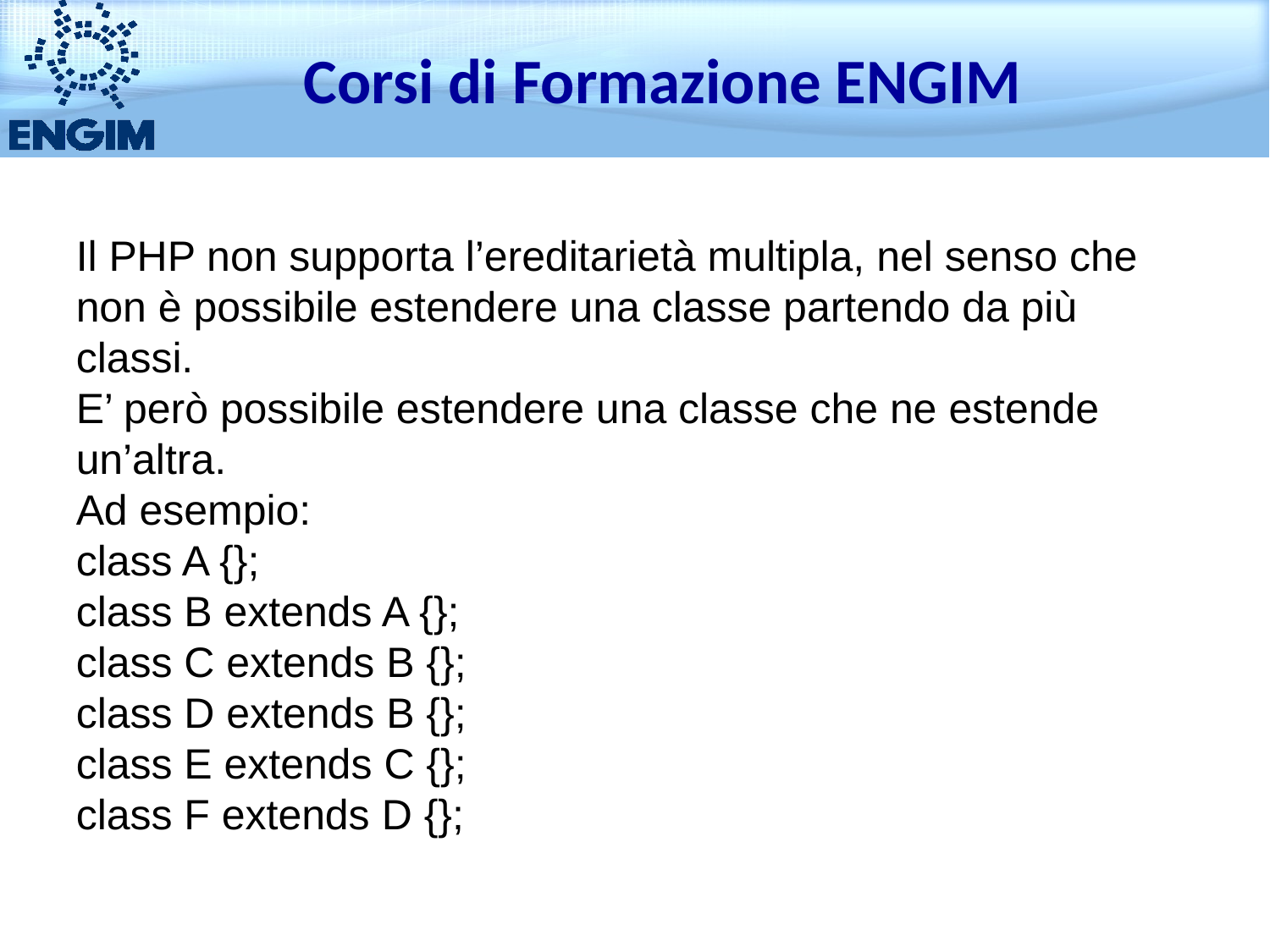

Corsi di Formazione ENGIM
Il PHP non supporta l’ereditarietà multipla, nel senso che non è possibile estendere una classe partendo da più classi.
E’ però possibile estendere una classe che ne estende un’altra.
Ad esempio:
class A {};
class B extends A {};
class C extends B {};
class D extends B {};
class E extends C {};
class F extends D {};